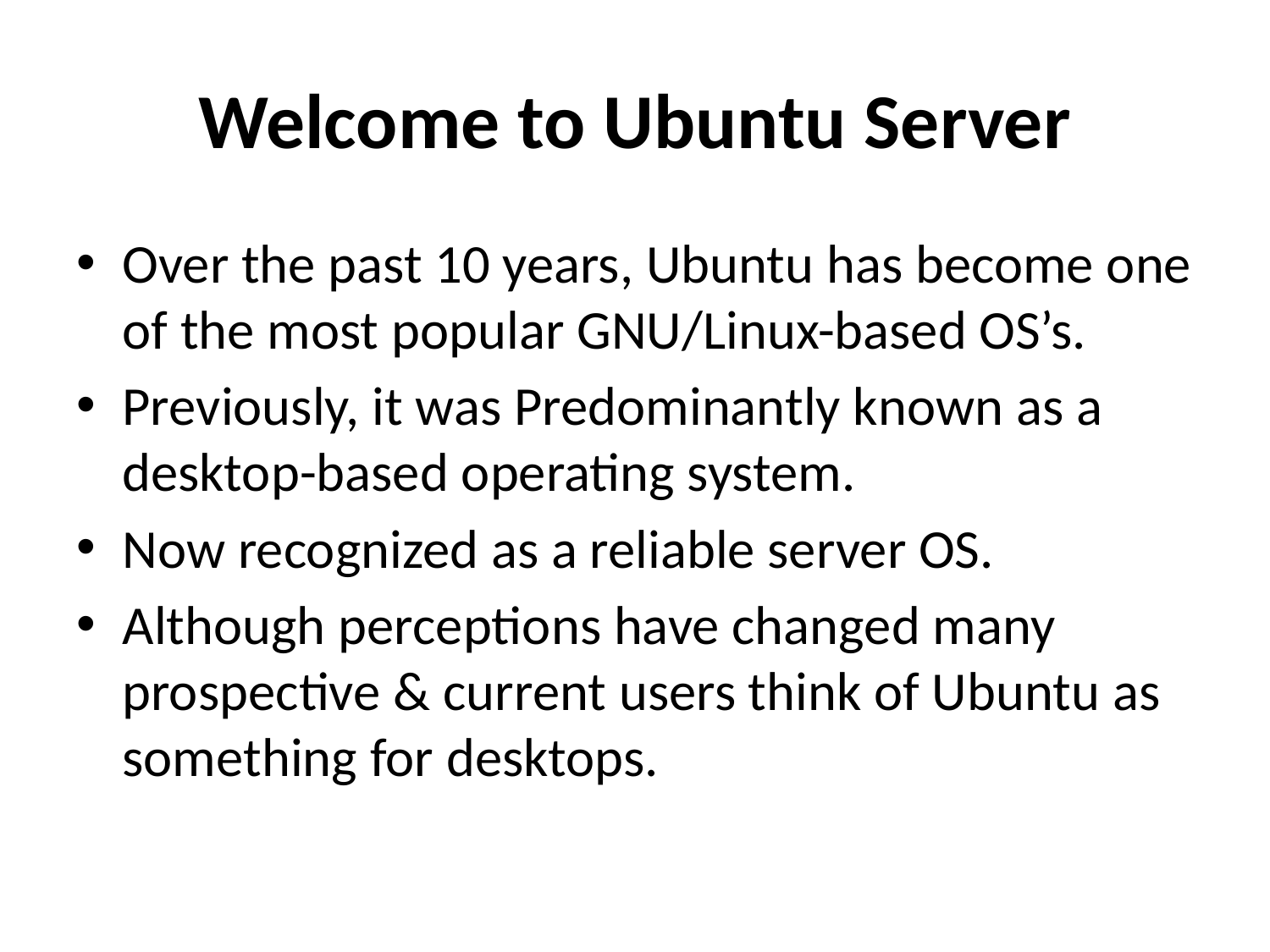

# Welcome to Ubuntu Server
Over the past 10 years, Ubuntu has become one of the most popular GNU/Linux-based OS’s.
Previously, it was Predominantly known as a desktop-based operating system.
Now recognized as a reliable server OS.
Although perceptions have changed many prospective & current users think of Ubuntu as something for desktops.